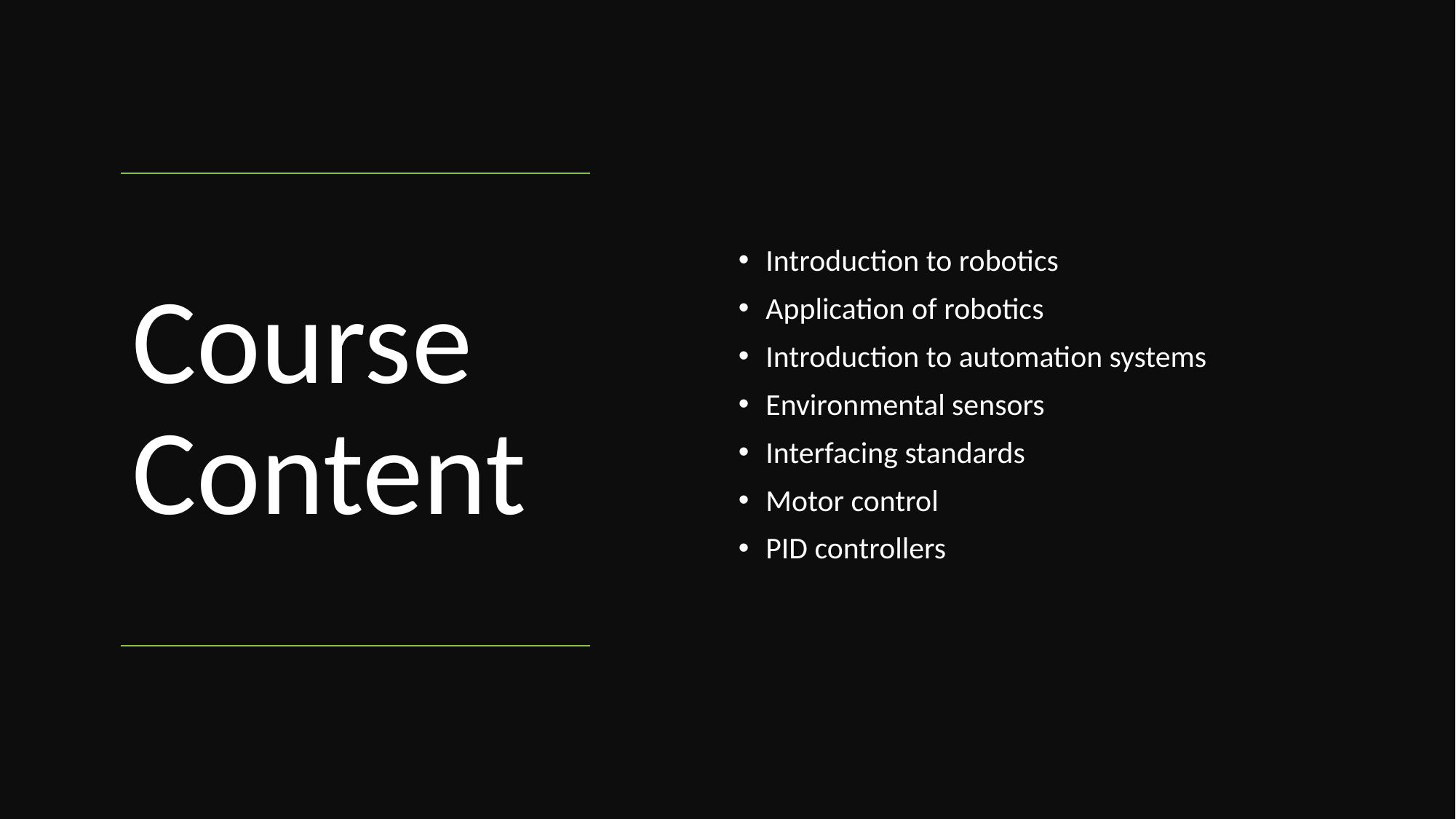

Introduction to robotics
Application of robotics
Introduction to automation systems
Environmental sensors
Interfacing standards
Motor control
PID controllers
# Course Content